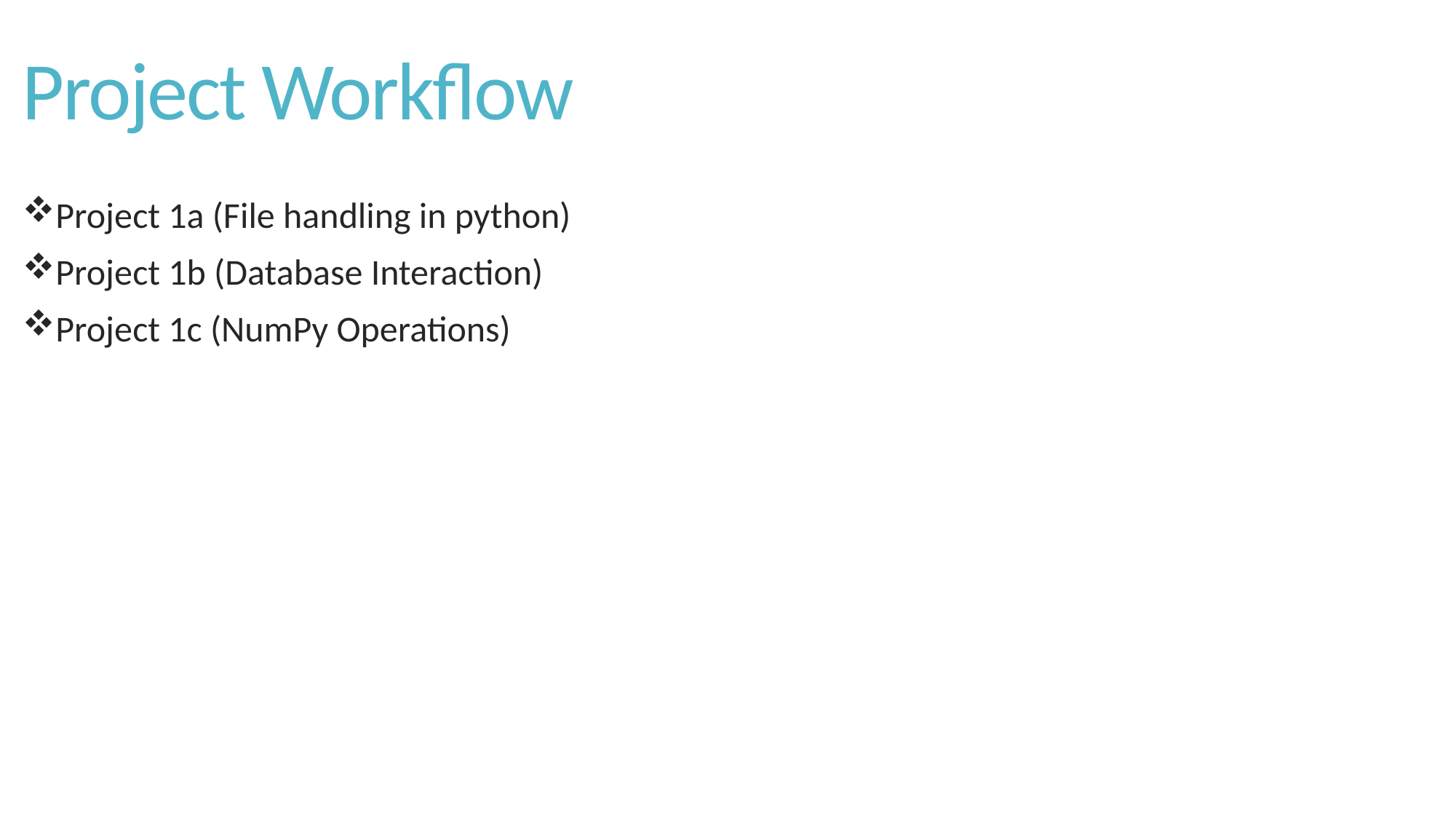

# Project Workflow
Project 1a (File handling in python)
Project 1b (Database Interaction)
Project 1c (NumPy Operations)